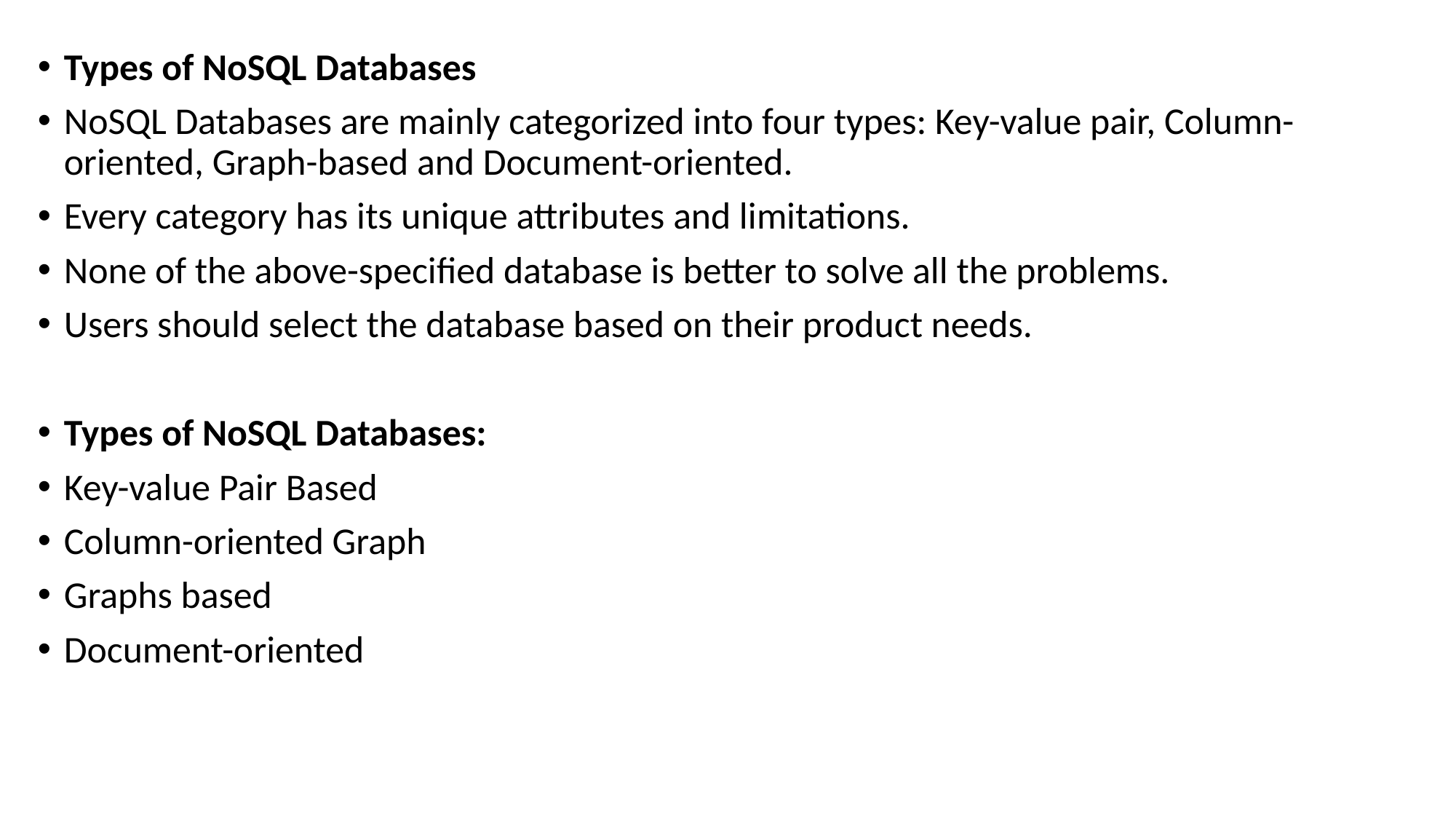

Types of NoSQL Databases
NoSQL Databases are mainly categorized into four types: Key-value pair, Column-oriented, Graph-based and Document-oriented.
Every category has its unique attributes and limitations.
None of the above-specified database is better to solve all the problems.
Users should select the database based on their product needs.

Types of NoSQL Databases:
Key-value Pair Based
Column-oriented Graph
Graphs based
Document-oriented